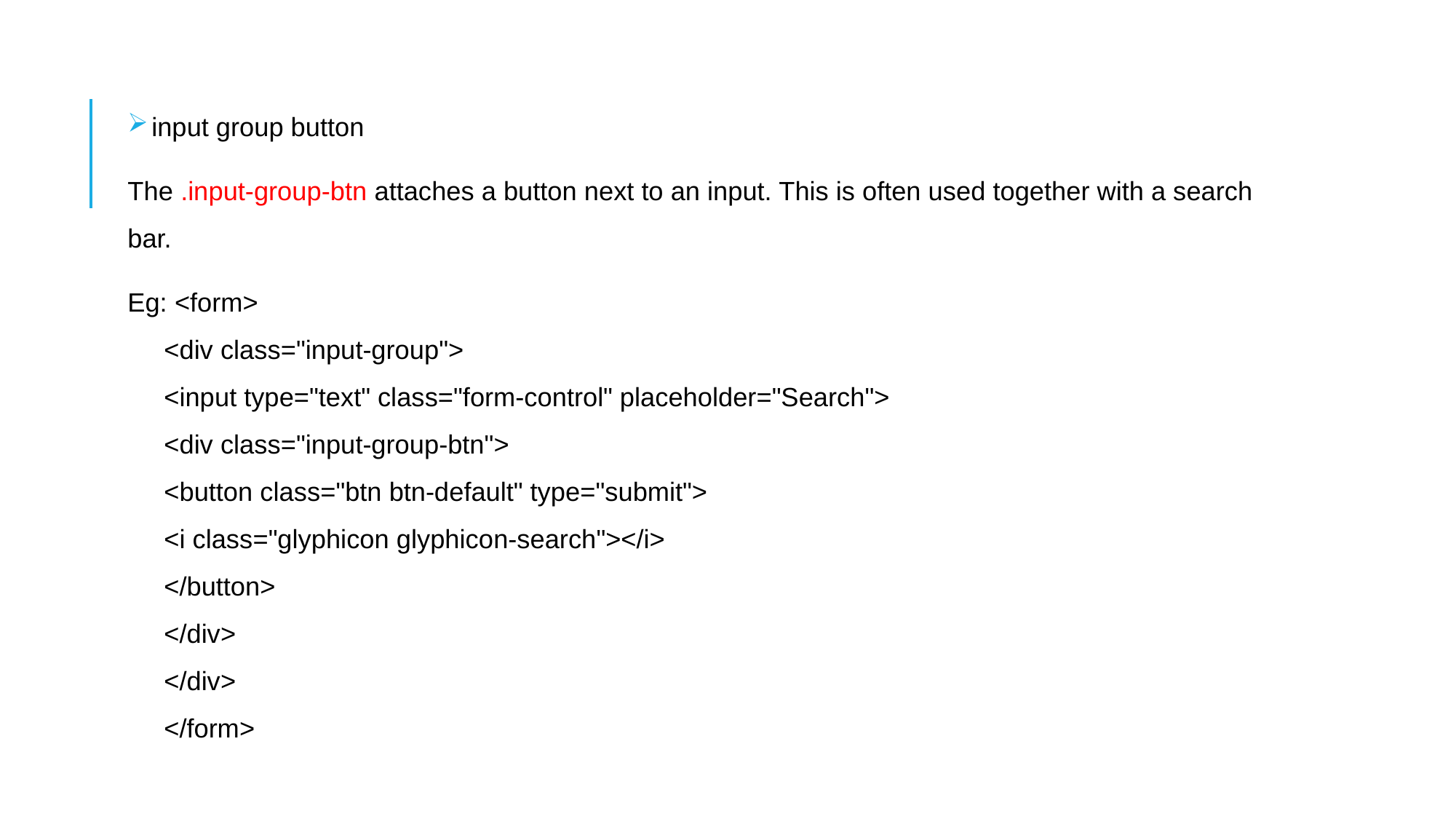

input group button
The .input-group-btn attaches a button next to an input. This is often used together with a search bar.
Eg: <form>
     <div class="input-group">
     <input type="text" class="form-control" placeholder="Search">
     <div class="input-group-btn">
     <button class="btn btn-default" type="submit">
     <i class="glyphicon glyphicon-search"></i>
     </button>
     </div>
     </div>
     </form>